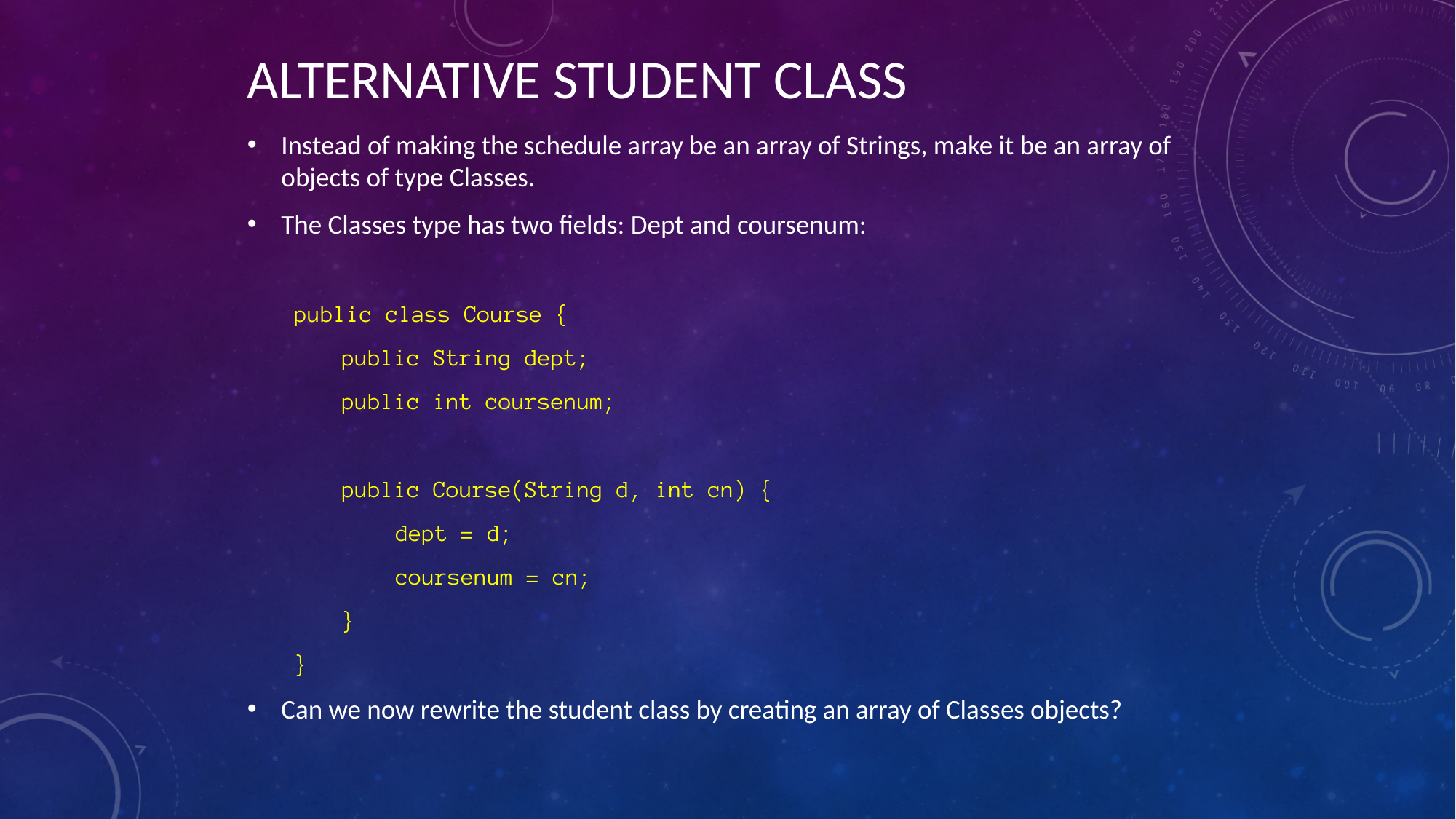

# Alternative Student Class
Instead of making the schedule array be an array of Strings, make it be an array of objects of type Classes.
The Classes type has two fields: Dept and coursenum:

public class Course {
public String dept;
public int coursenum;

public Course(String d, int cn) {
dept = d;
coursenum = cn;
}
}
Can we now rewrite the student class by creating an array of Classes objects?